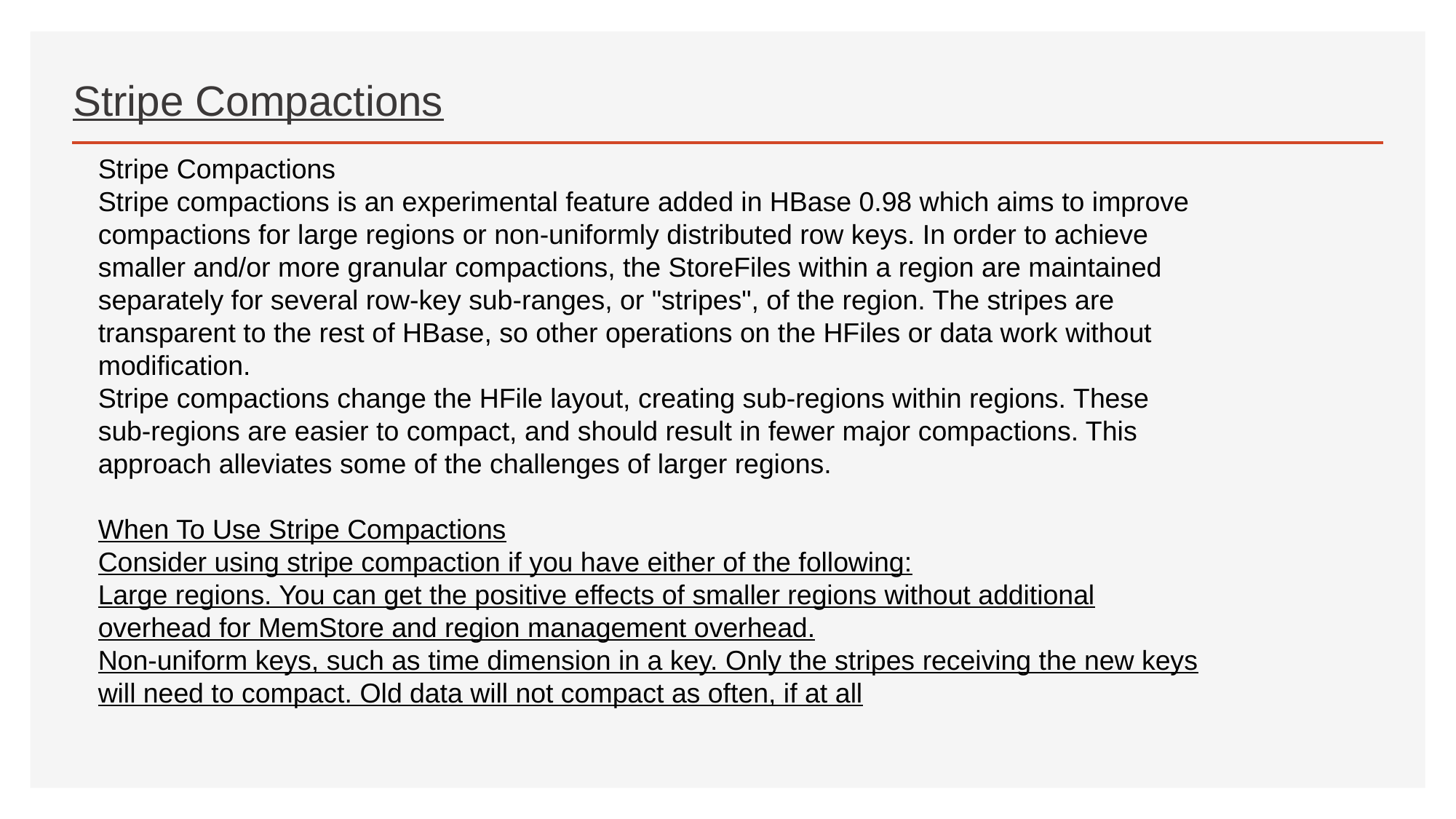

# Stripe Compactions
Stripe Compactions
Stripe compactions is an experimental feature added in HBase 0.98 which aims to improve compactions for large regions or non-uniformly distributed row keys. In order to achieve smaller and/or more granular compactions, the StoreFiles within a region are maintained separately for several row-key sub-ranges, or "stripes", of the region. The stripes are transparent to the rest of HBase, so other operations on the HFiles or data work without modification.
Stripe compactions change the HFile layout, creating sub-regions within regions. These sub-regions are easier to compact, and should result in fewer major compactions. This approach alleviates some of the challenges of larger regions.

When To Use Stripe Compactions
Consider using stripe compaction if you have either of the following:
Large regions. You can get the positive effects of smaller regions without additional overhead for MemStore and region management overhead.
Non-uniform keys, such as time dimension in a key. Only the stripes receiving the new keys will need to compact. Old data will not compact as often, if at all